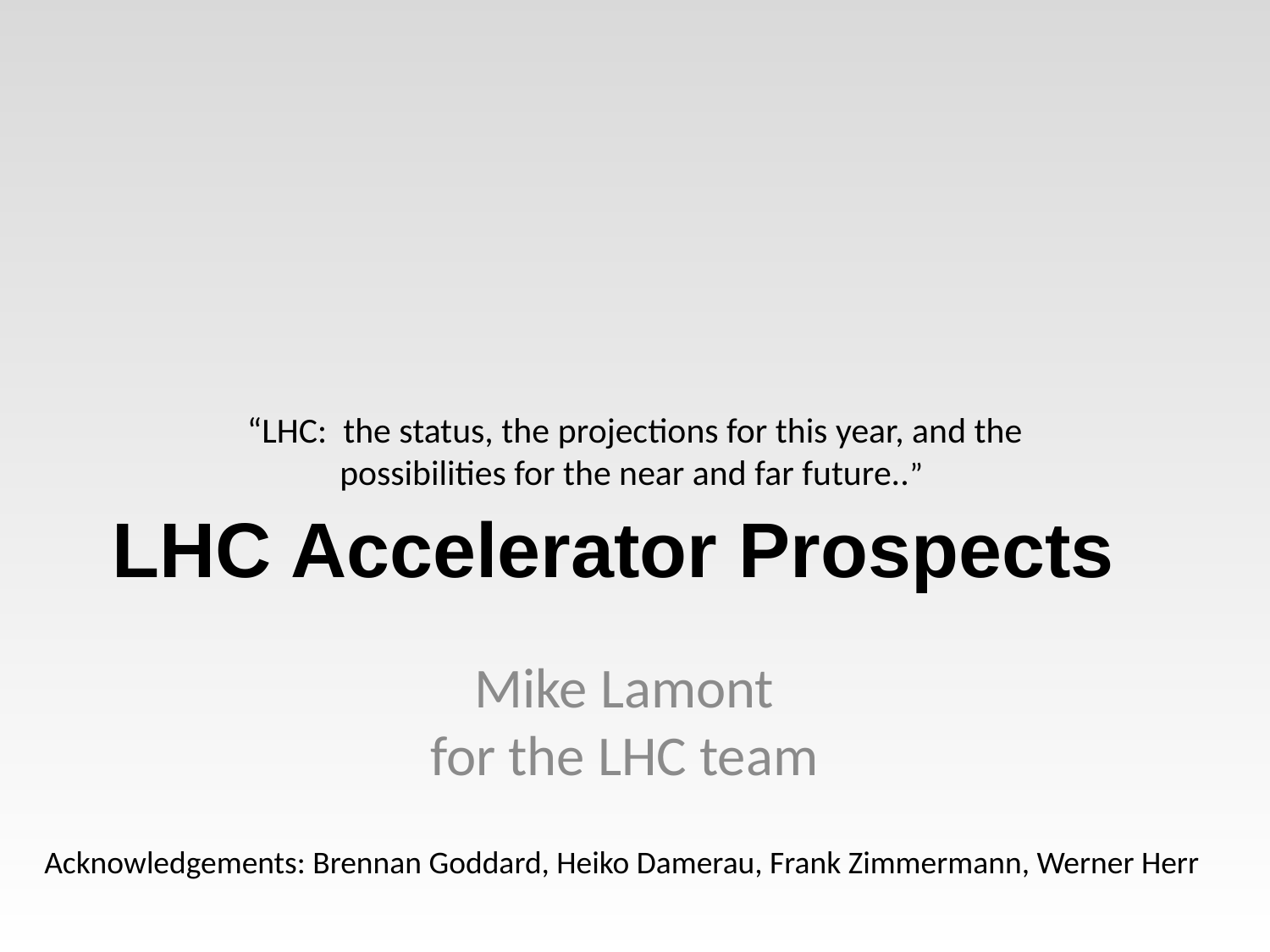

“LHC:  the status, the projections for this year, and the possibilities for the near and far future..”
# LHC Accelerator Prospects
Mike Lamont
for the LHC team
Acknowledgements: Brennan Goddard, Heiko Damerau, Frank Zimmermann, Werner Herr